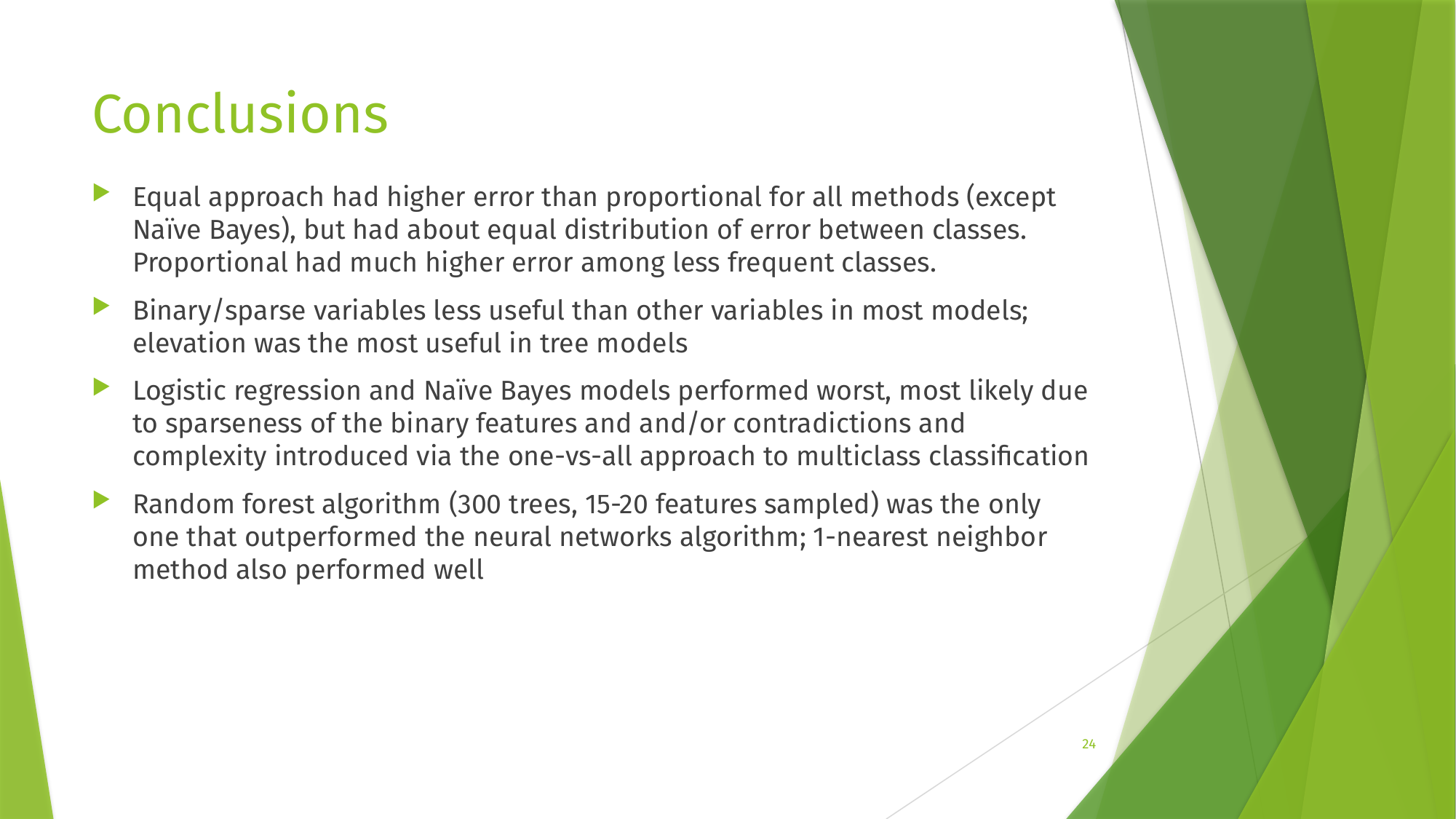

# Conclusions
Equal approach had higher error than proportional for all methods (except Naïve Bayes), but had about equal distribution of error between classes. Proportional had much higher error among less frequent classes.
Binary/sparse variables less useful than other variables in most models; elevation was the most useful in tree models
Logistic regression and Naïve Bayes models performed worst, most likely due to sparseness of the binary features and and/or contradictions and complexity introduced via the one-vs-all approach to multiclass classification
Random forest algorithm (300 trees, 15-20 features sampled) was the only one that outperformed the neural networks algorithm; 1-nearest neighbor method also performed well
24